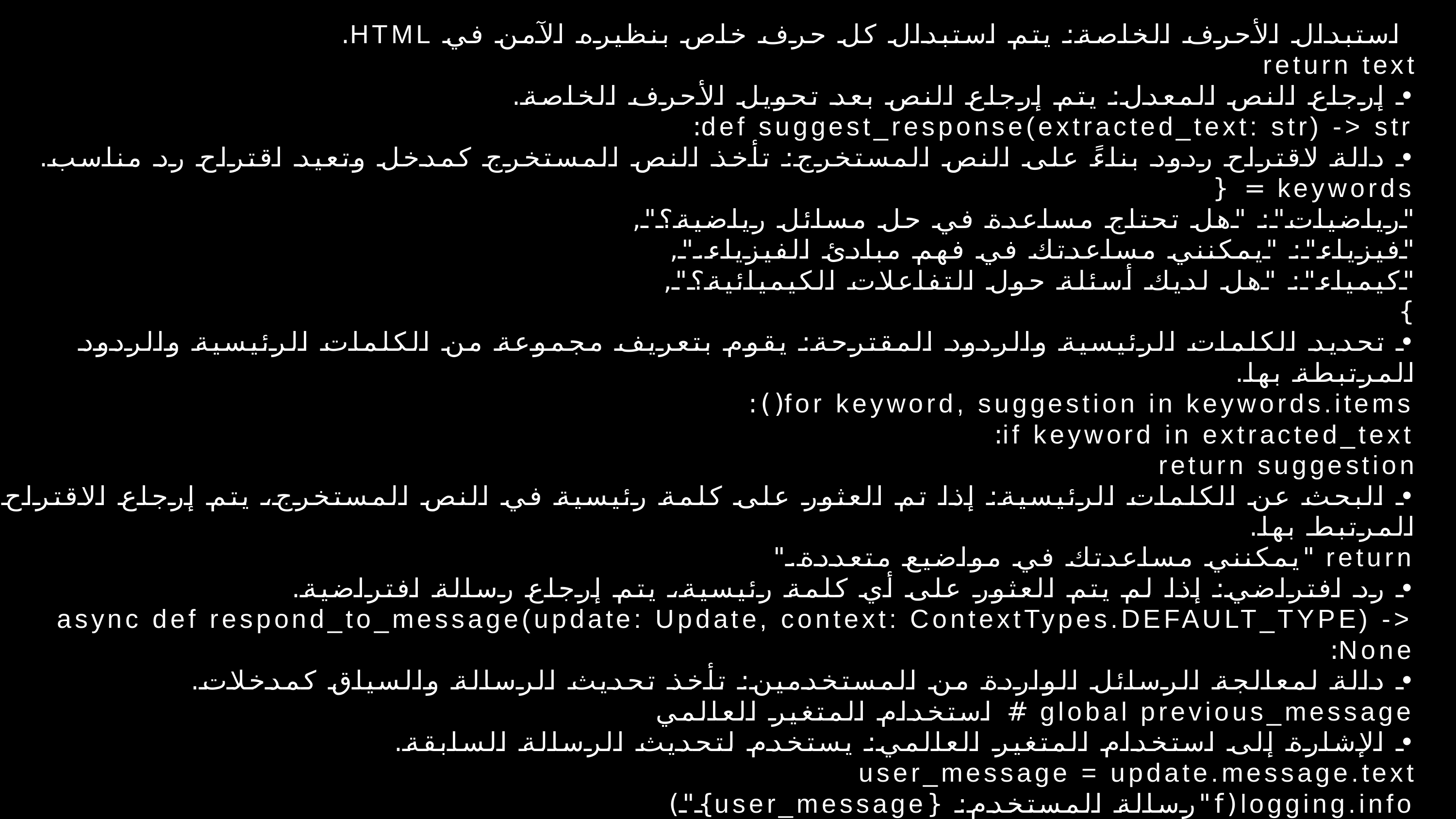

استبدال الأحرف الخاصة: يتم استبدال كل حرف خاص بنظيره الآمن في HTML.
return text
• إرجاع النص المعدل: يتم إرجاع النص بعد تحويل الأحرف الخاصة.
def suggest_response(extracted_text: str) -> str:
• دالة لاقتراح ردود بناءً على النص المستخرج: تأخذ النص المستخرج كمدخل وتعيد اقتراح رد مناسب.
keywords = {
"رياضيات": "هل تحتاج مساعدة في حل مسائل رياضية؟",
"فيزياء": "يمكنني مساعدتك في فهم مبادئ الفيزياء.",
"كيمياء": "هل لديك أسئلة حول التفاعلات الكيميائية؟",
}
• تحديد الكلمات الرئيسية والردود المقترحة: يقوم بتعريف مجموعة من الكلمات الرئيسية والردود المرتبطة بها.
for keyword, suggestion in keywords.items():
if keyword in extracted_text:
return suggestion
• البحث عن الكلمات الرئيسية: إذا تم العثور على كلمة رئيسية في النص المستخرج، يتم إرجاع الاقتراح المرتبط بها.
return "يمكنني مساعدتك في مواضيع متعددة."
• رد افتراضي: إذا لم يتم العثور على أي كلمة رئيسية، يتم إرجاع رسالة افتراضية.
async def respond_to_message(update: Update, context: ContextTypes.DEFAULT_TYPE) -> None:
• دالة لمعالجة الرسائل الواردة من المستخدمين: تأخذ تحديث الرسالة والسياق كمدخلات.
global previous_message # استخدام المتغير العالمي
• الإشارة إلى استخدام المتغير العالمي: يستخدم لتحديث الرسالة السابقة.
user_message = update.message.text
logging.info(f"رسالة المستخدم: {user_message}")